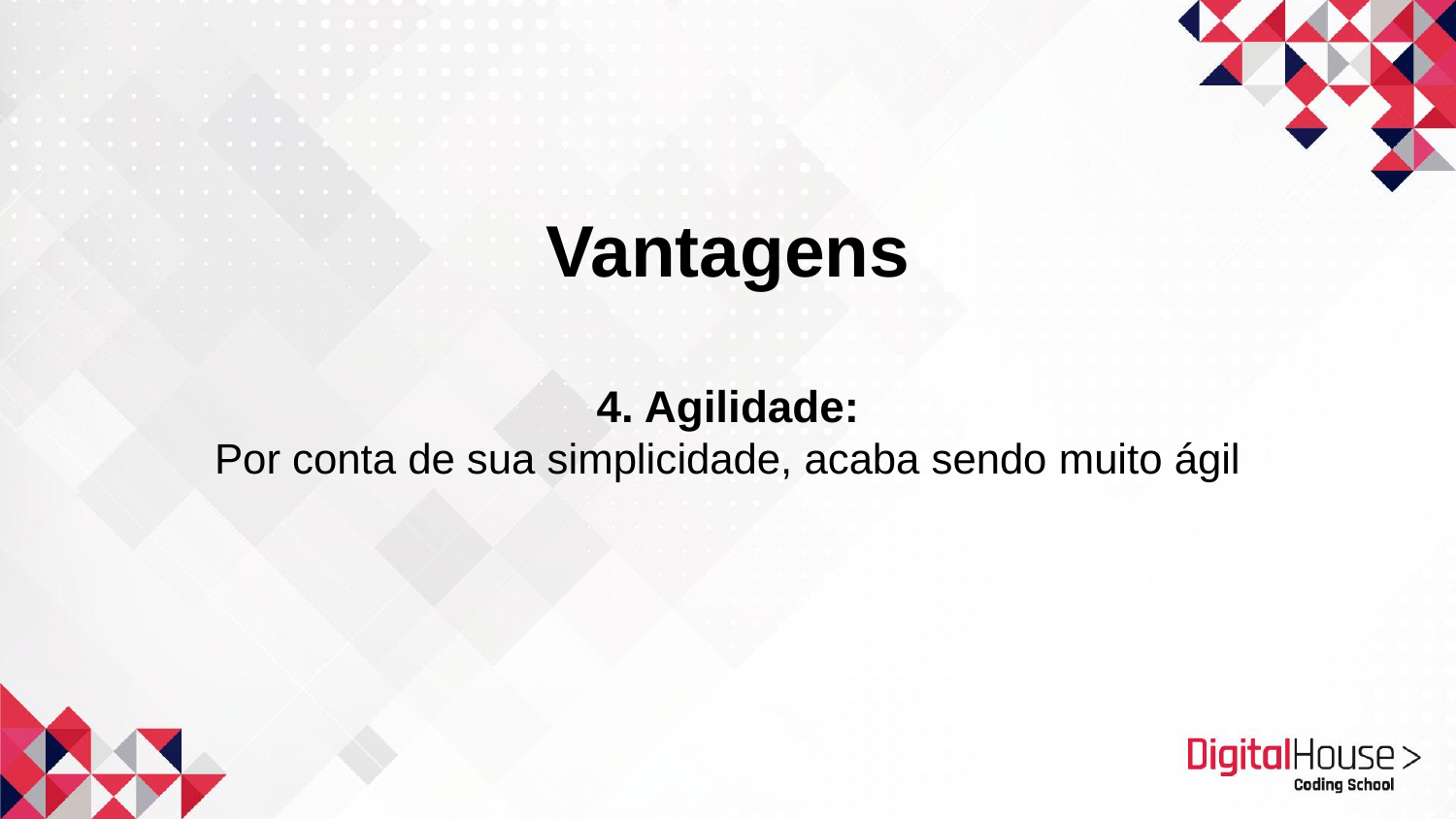

Vantagens
4. Agilidade:
Por conta de sua simplicidade, acaba sendo muito ágil